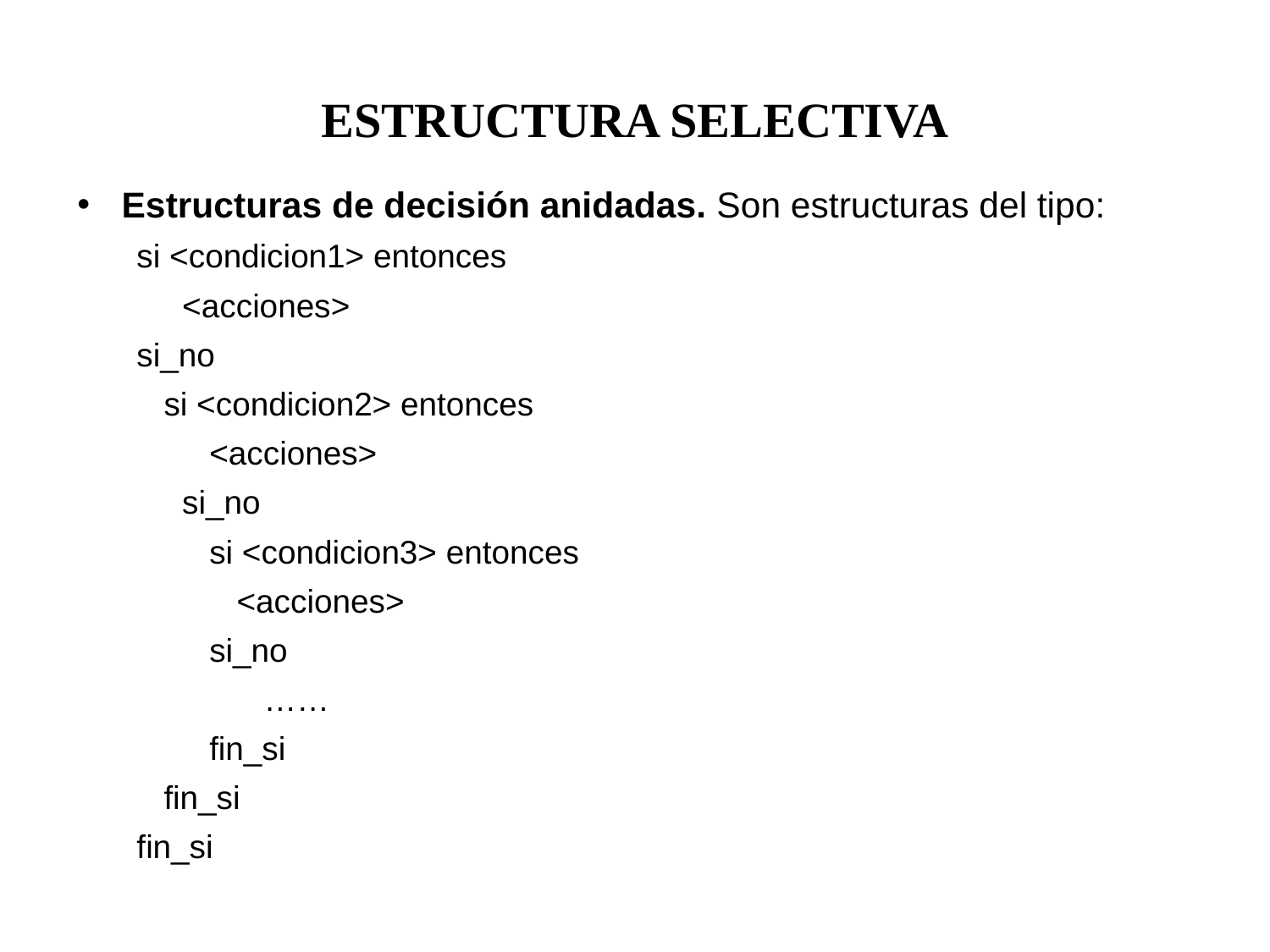

ESTRUCTURA SELECTIVA
Estructuras de decisión anidadas. Son estructuras del tipo:
si <condicion1> entonces
     <acciones>
si_no
   si <condicion2> entonces
        <acciones>
     si_no
        si <condicion3> entonces
           <acciones>
        si_no
              ……
        fin_si
   fin_si
fin_si